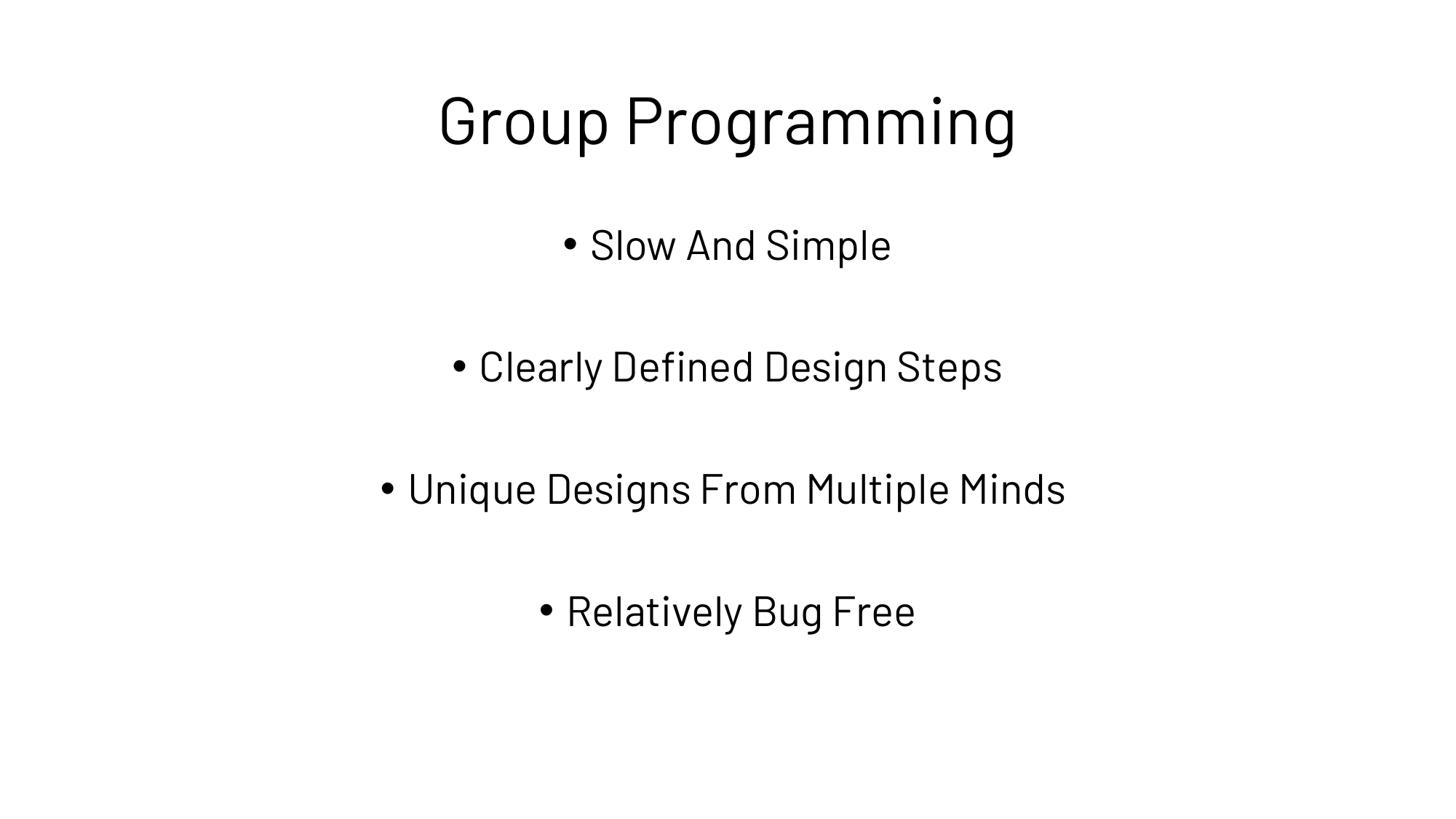

# Group Programming
Slow And Simple

Clearly Defined Design Steps

Unique Designs From Multiple Minds

Relatively Bug Free